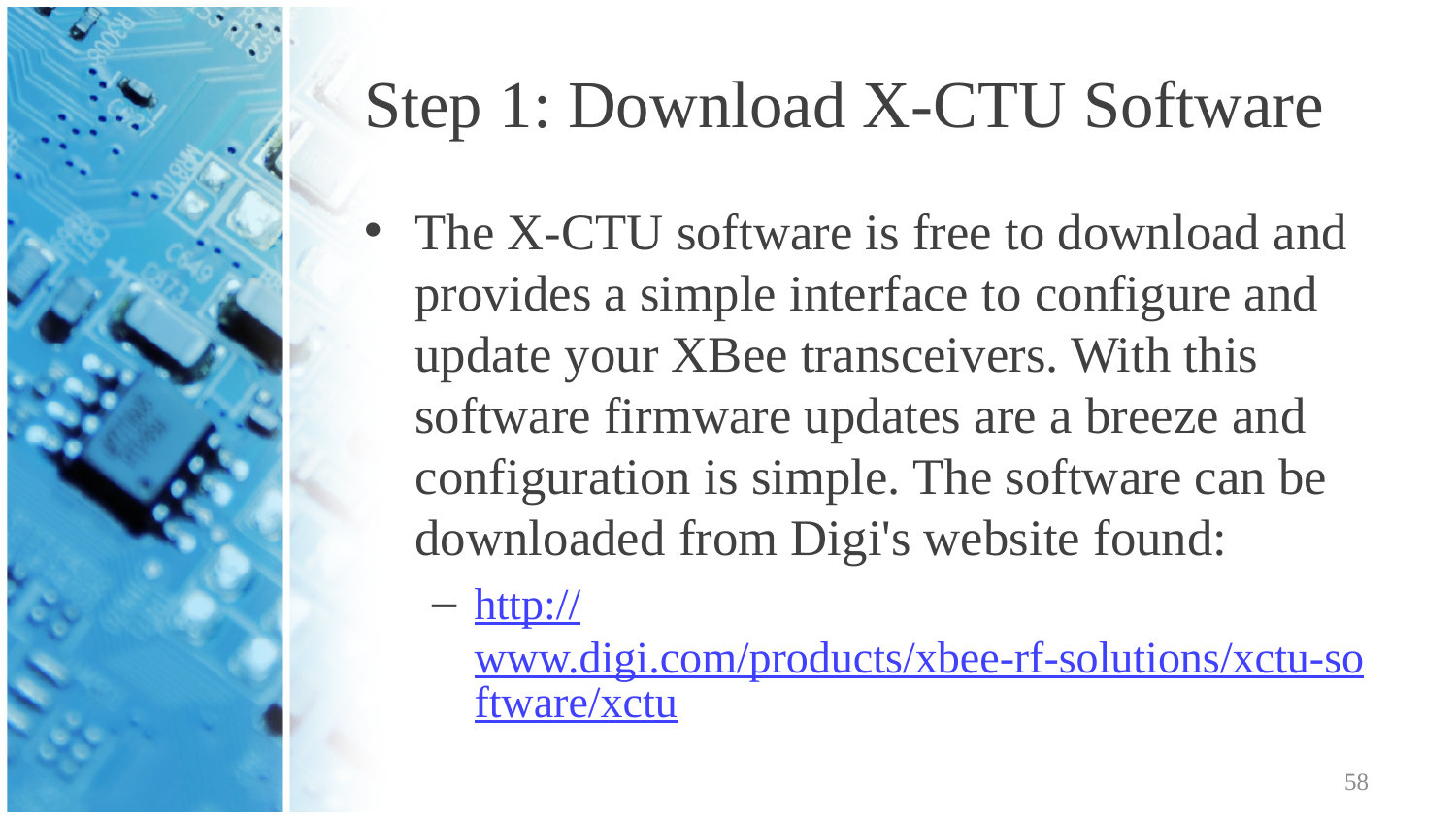

# Step 1: Download X-CTU Software
The X-CTU software is free to download and provides a simple interface to configure and update your XBee transceivers. With this software firmware updates are a breeze and configuration is simple. The software can be downloaded from Digi's website found:
http://www.digi.com/products/xbee-rf-solutions/xctu-software/xctu

58